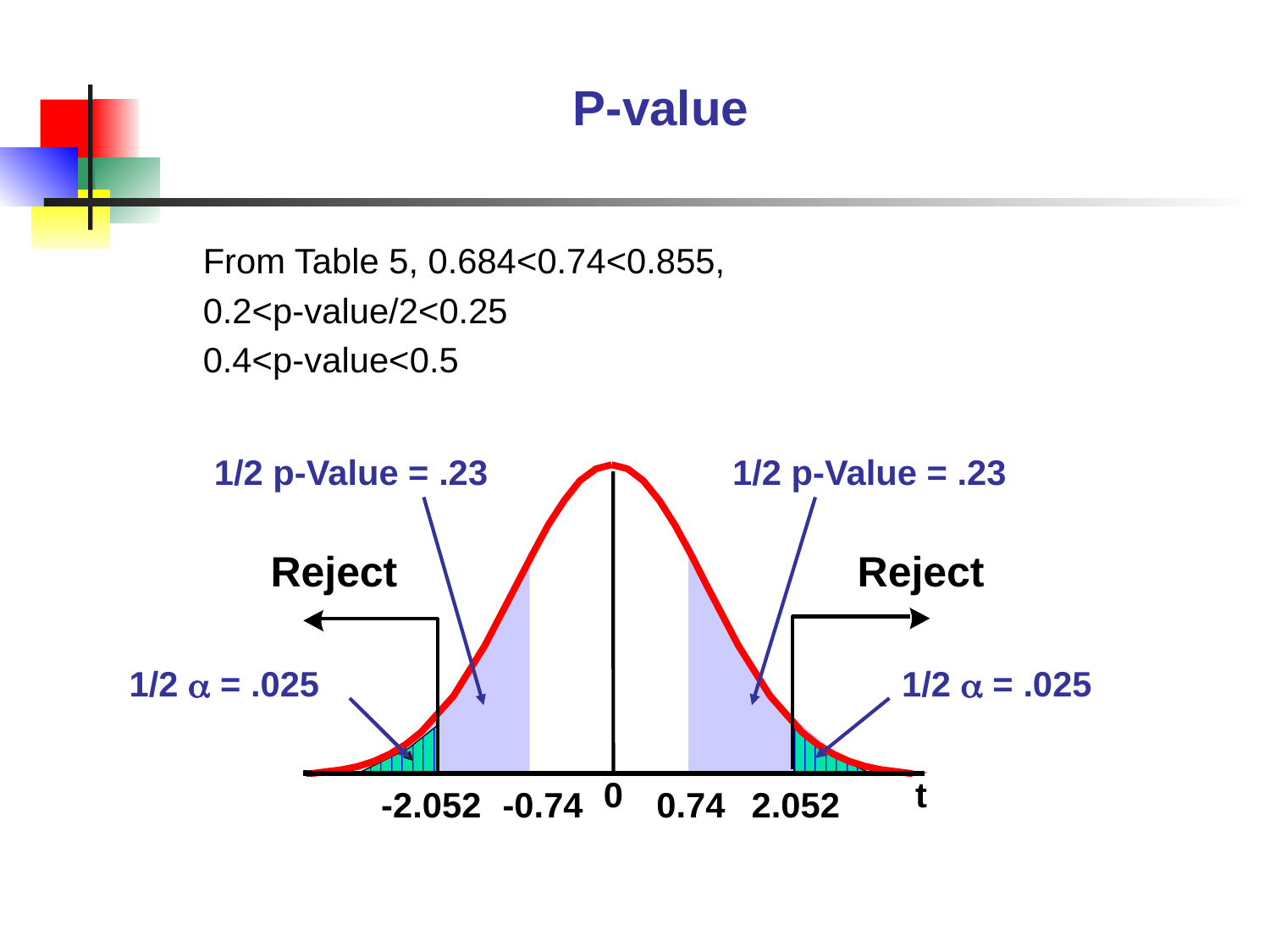

# P-value
From Table 5, 0.684<0.74<0.855,
0.2<p-value/2<0.25
0.4<p-value<0.5
1/2 p-Value = .23
1/2 p-Value = .23

Reject
Reject

1/2 α = .025
1/2 α = .025

0
t

-2.052
-0.74
0.74
2.052